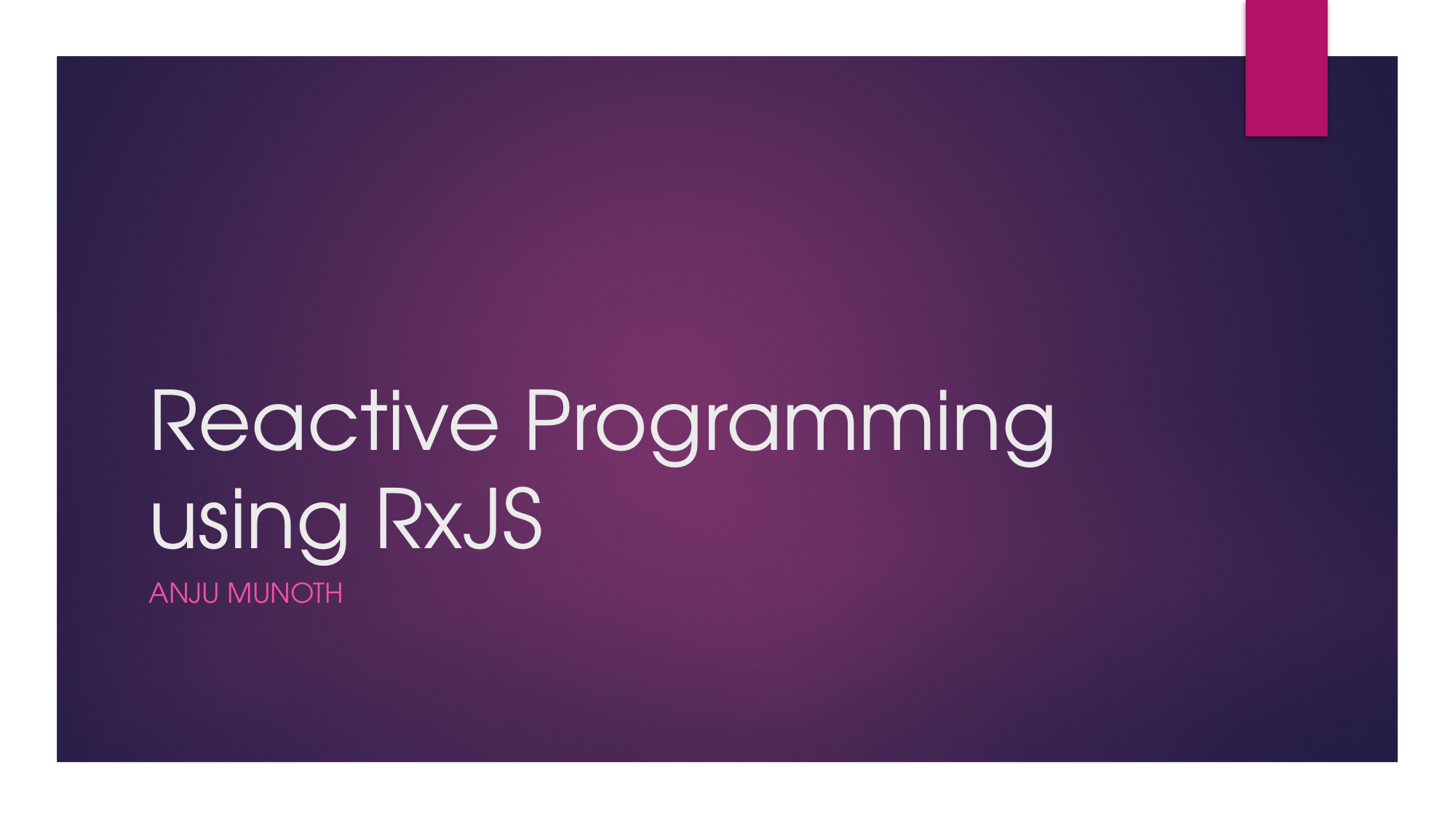

# Reactive Programming  using RxJS
anju munoth